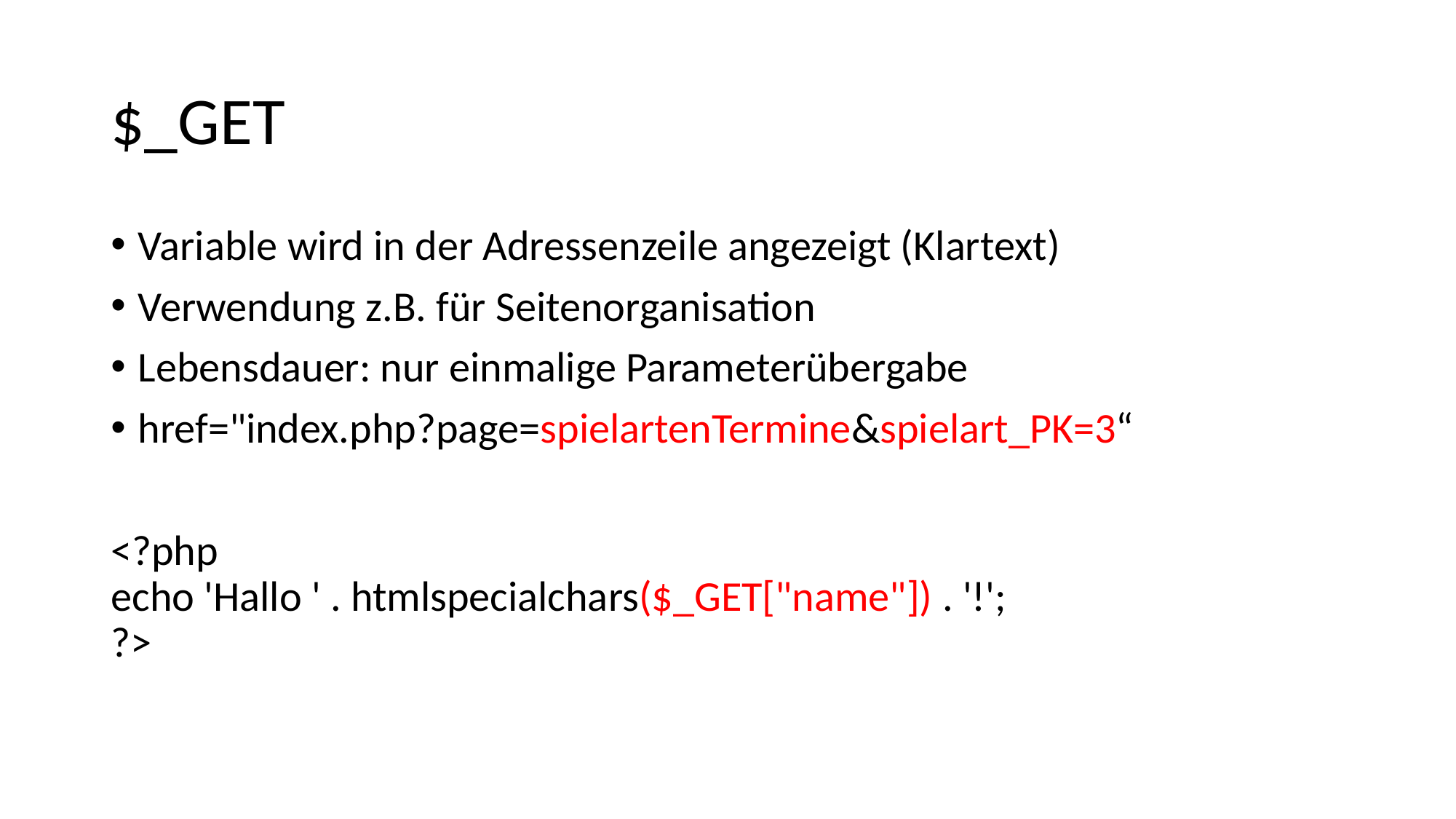

# $_GET
Variable wird in der Adressenzeile angezeigt (Klartext)
Verwendung z.B. für Seitenorganisation
Lebensdauer: nur einmalige Parameterübergabe
href="index.php?page=spielartenTermine&spielart_PK=3“

<?php
echo 'Hallo ' . htmlspecialchars($_GET["name"]) . '!';
?>